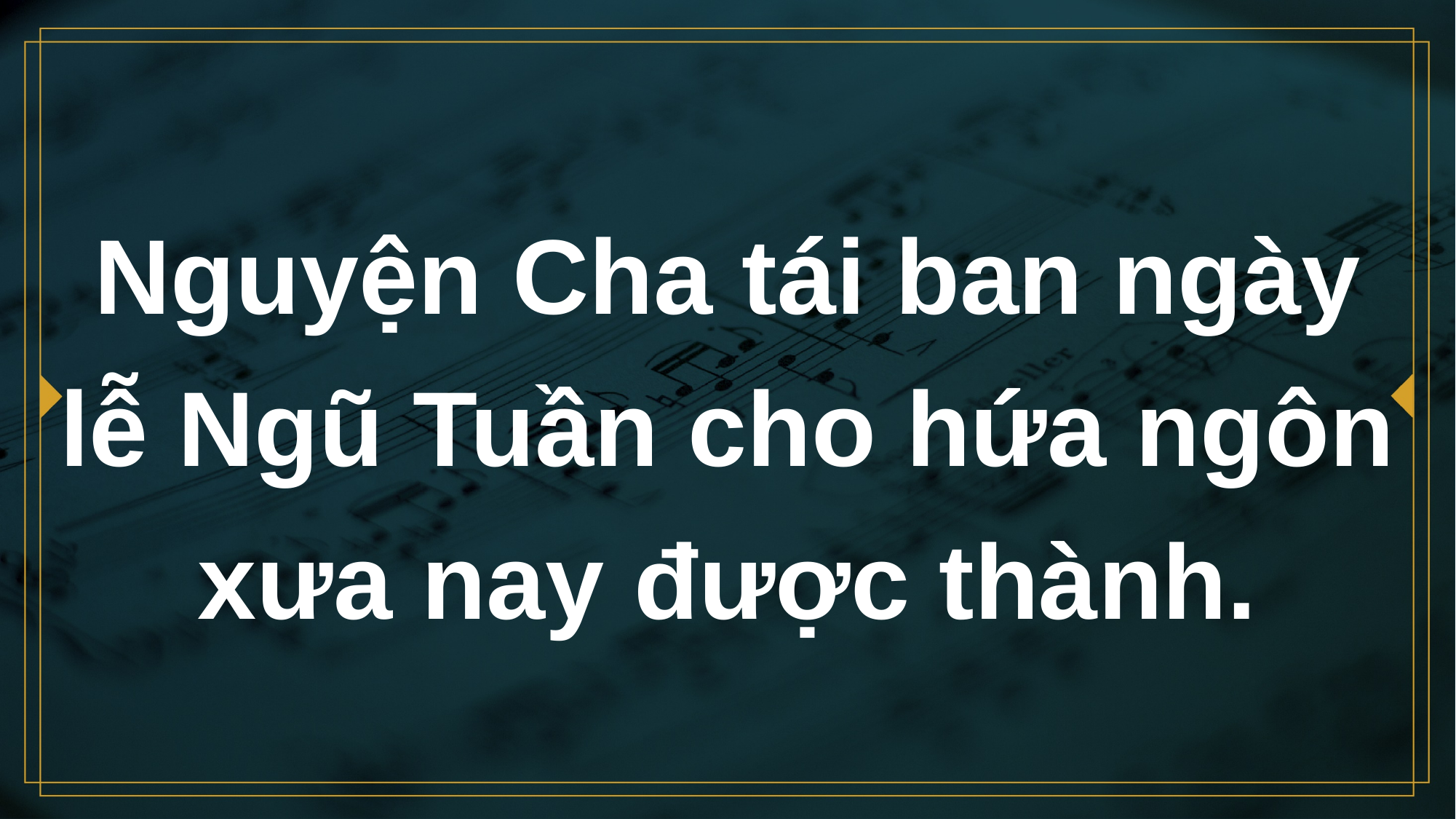

# Nguyện Cha tái ban ngày lễ Ngũ Tuần cho hứa ngôn xưa nay được thành.